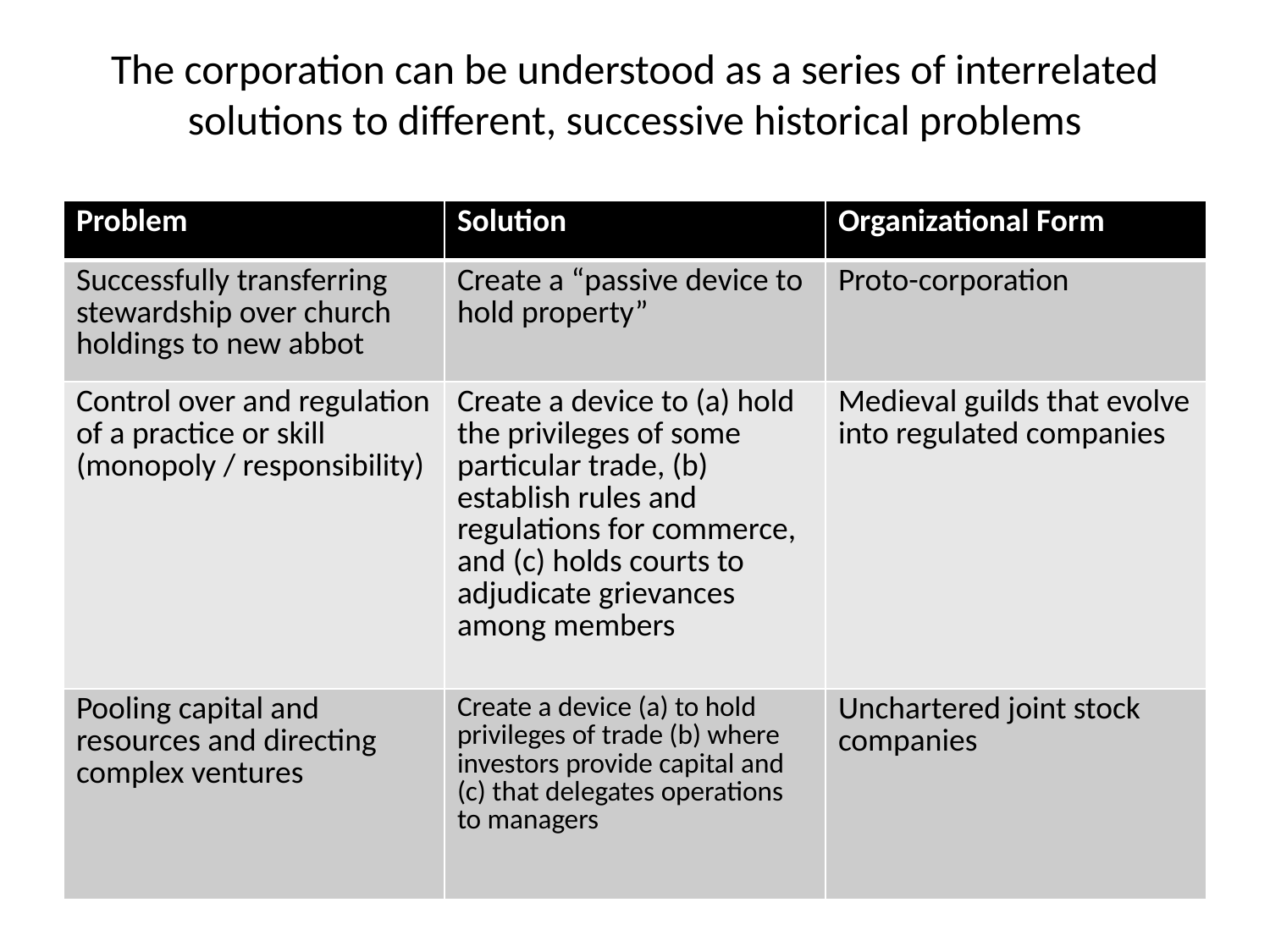

# The corporation can be understood as a series of interrelated solutions to different, successive historical problems
| Problem | Solution | Organizational Form |
| --- | --- | --- |
| Successfully transferring stewardship over church holdings to new abbot | Create a “passive device to hold property” | Proto-corporation |
| Control over and regulation of a practice or skill (monopoly / responsibility) | Create a device to (a) hold the privileges of some particular trade, (b) establish rules and regulations for commerce, and (c) holds courts to adjudicate grievances among members | Medieval guilds that evolve into regulated companies |
| Pooling capital and resources and directing complex ventures | Create a device (a) to hold privileges of trade (b) where investors provide capital and (c) that delegates operations to managers | Unchartered joint stock companies |